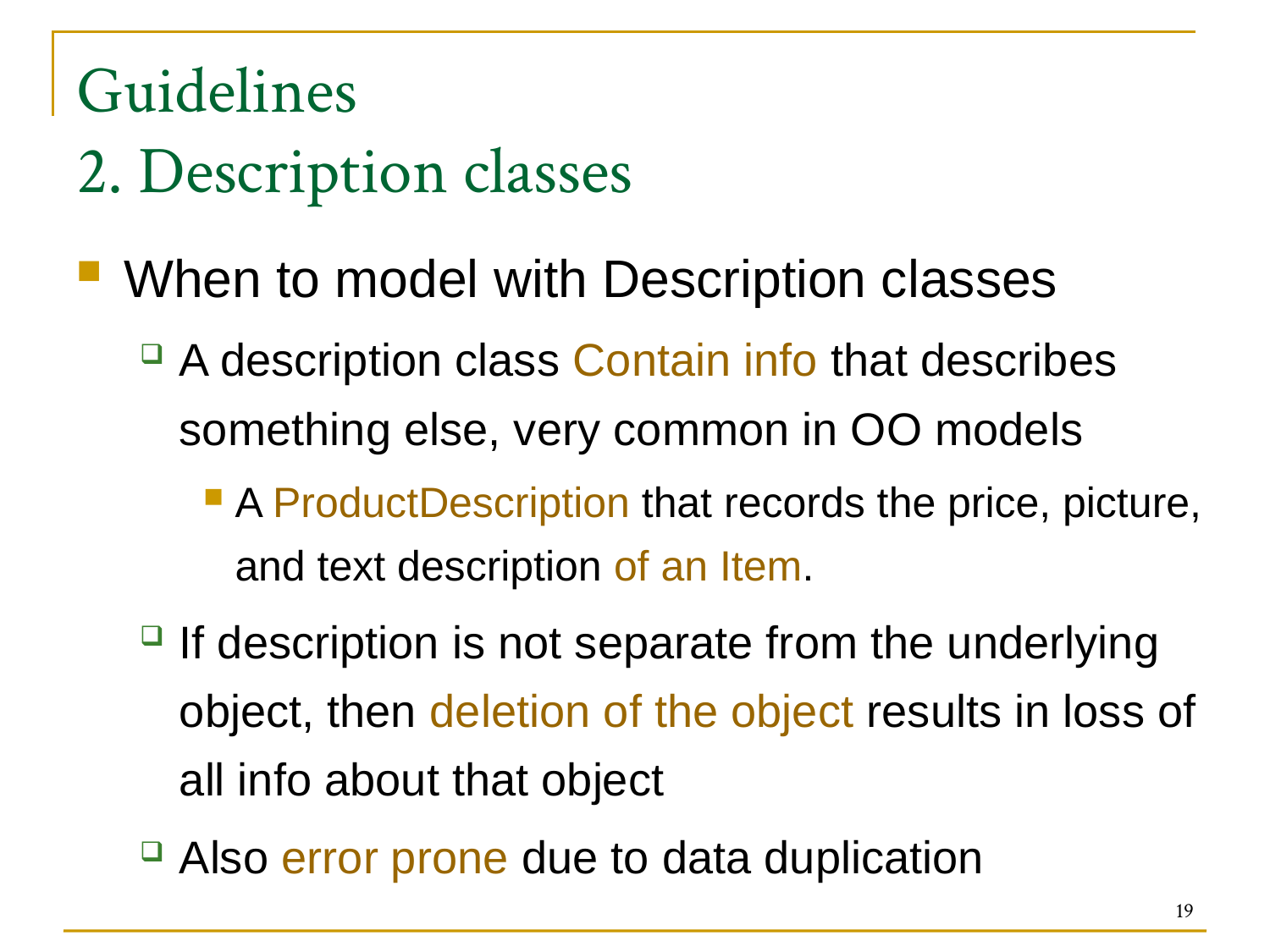

# Guidelines 2. Description classes
When to model with Description classes
A description class Contain info that describes something else, very common in OO models
A ProductDescription that records the price, picture, and text description of an Item.
If description is not separate from the underlying object, then deletion of the object results in loss of all info about that object
Also error prone due to data duplication
19